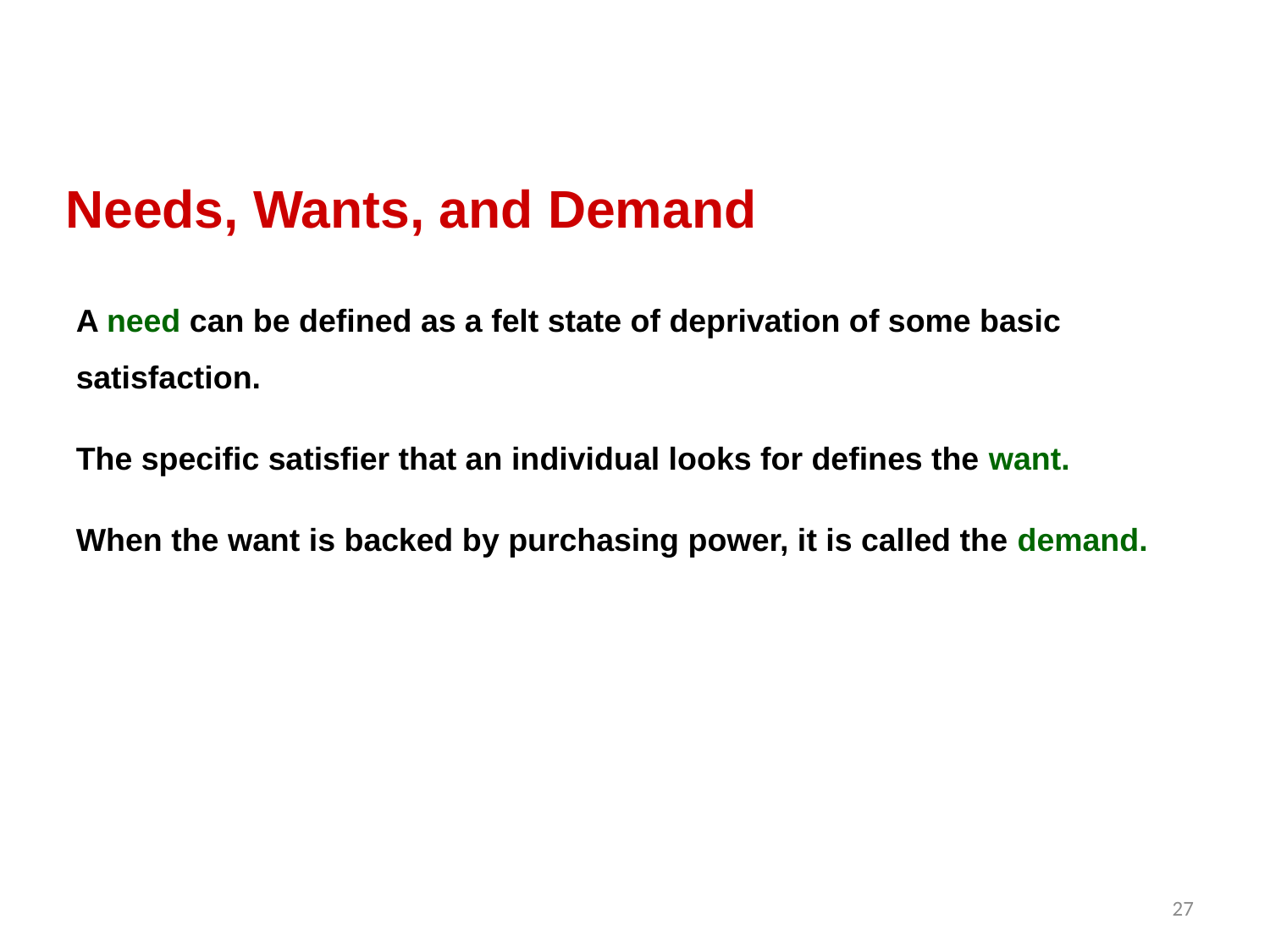

Needs, Wants, and Demand
A need can be defined as a felt state of deprivation of some basic satisfaction.
The specific satisfier that an individual looks for defines the want.
When the want is backed by purchasing power, it is called the demand.
27